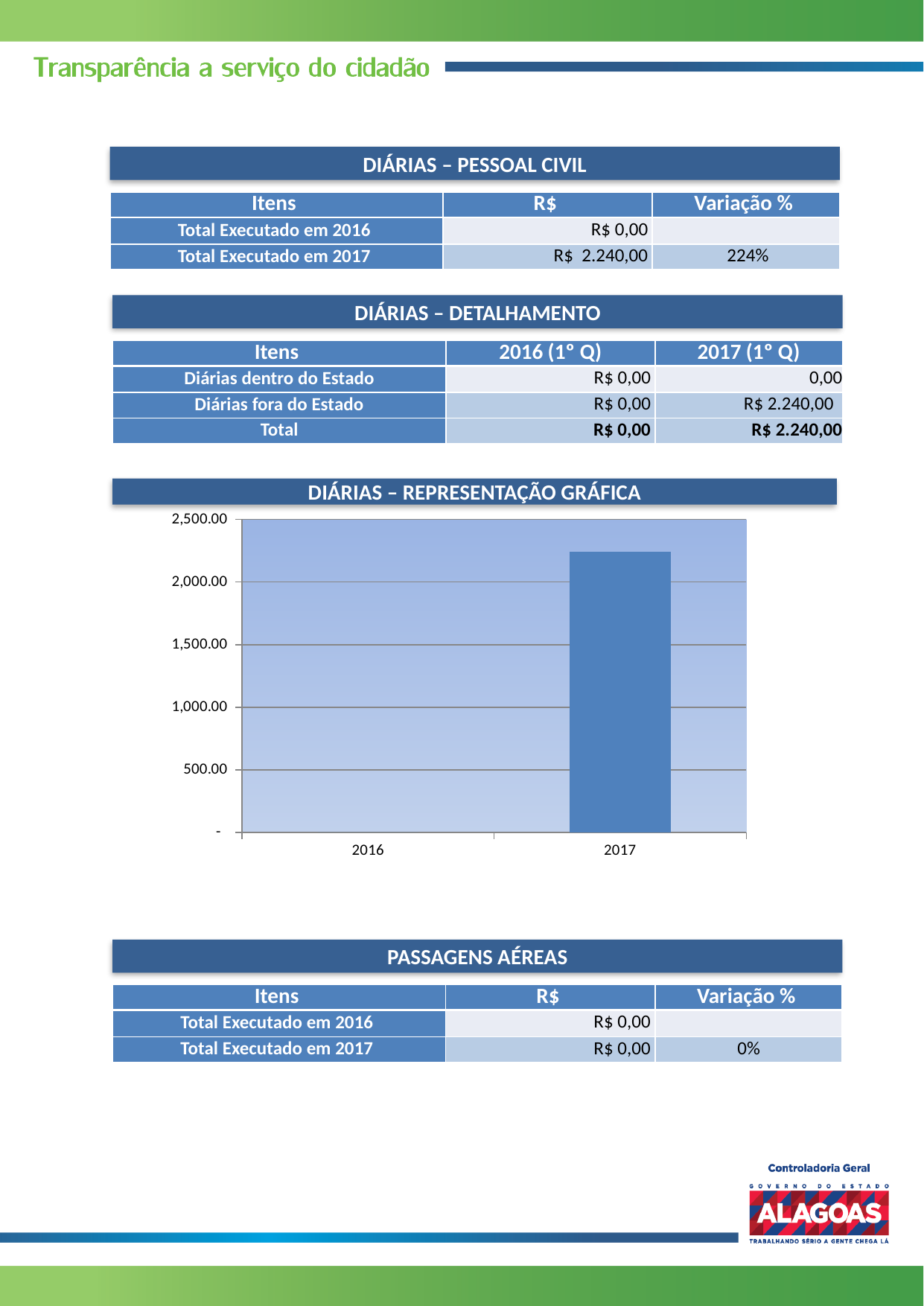

DIÁRIAS – PESSOAL CIVIL
| Itens | R$ | Variação % |
| --- | --- | --- |
| Total Executado em 2016 | R$ 0,00 |  |
| Total Executado em 2017 | R$ 2.240,00 | 224% |
DIÁRIAS – DETALHAMENTO
| Itens | 2016 (1º Q) | 2017 (1º Q) |
| --- | --- | --- |
| Diárias dentro do Estado | R$ 0,00 | 0,00 |
| Diárias fora do Estado | R$ 0,00 | R$ 2.240,00 |
| Total | R$ 0,00 | R$ 2.240,00 |
DIÁRIAS – REPRESENTAÇÃO GRÁFICA

### Chart

| Category | Diárias Fora do Estado |
|---|---|
| 2016 | 0.0 |
| 2017 | 2240.0 |
PASSAGENS AÉREAS
| Itens | R$ | Variação % |
| --- | --- | --- |
| Total Executado em 2016 | R$ 0,00 |  |
| Total Executado em 2017 | R$ 0,00 | 0% |